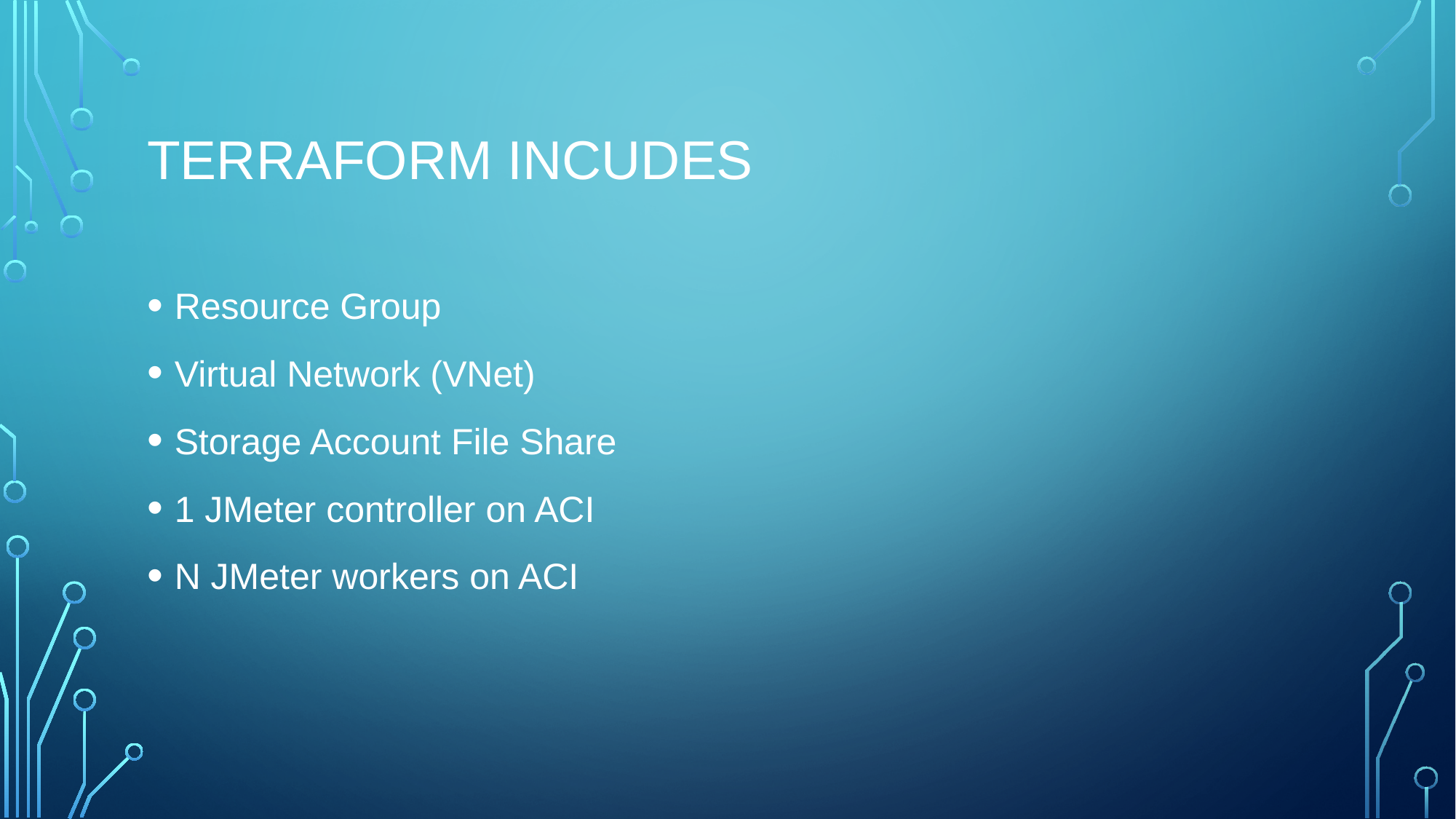

# Terraform incudes
Resource Group
Virtual Network (VNet)
Storage Account File Share
1 JMeter controller on ACI
N JMeter workers on ACI